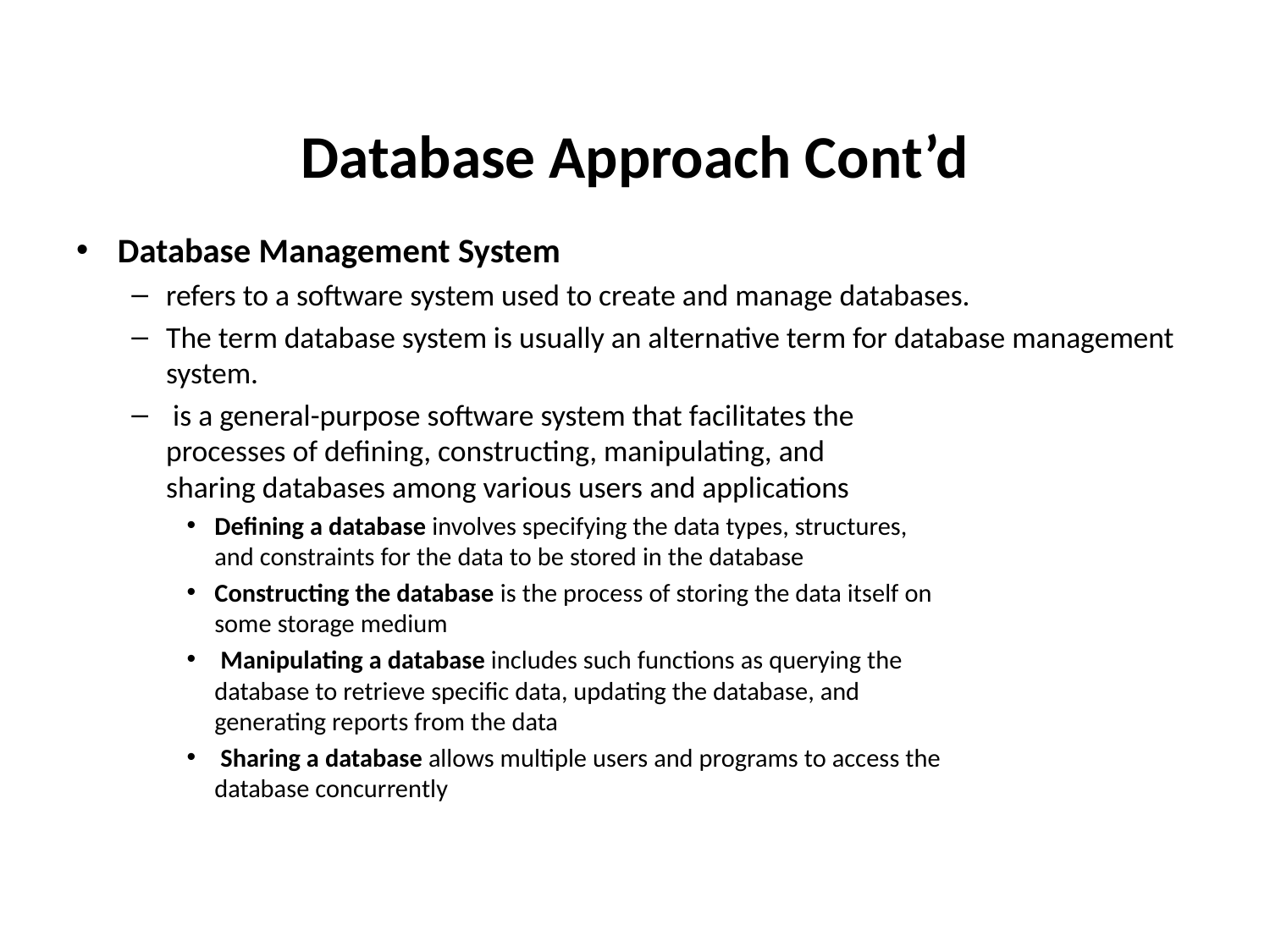

# Database Approach Cont’d
Database Management System
refers to a software system used to create and manage databases.
The term database system is usually an alternative term for database management system.
 is a general-purpose software system that facilitates the
processes of defining, constructing, manipulating, and
sharing databases among various users and applications
Defining a database involves specifying the data types, structures,
and constraints for the data to be stored in the database
Constructing the database is the process of storing the data itself on
some storage medium
 Manipulating a database includes such functions as querying the
database to retrieve specific data, updating the database, and
generating reports from the data
 Sharing a database allows multiple users and programs to access the
database concurrently